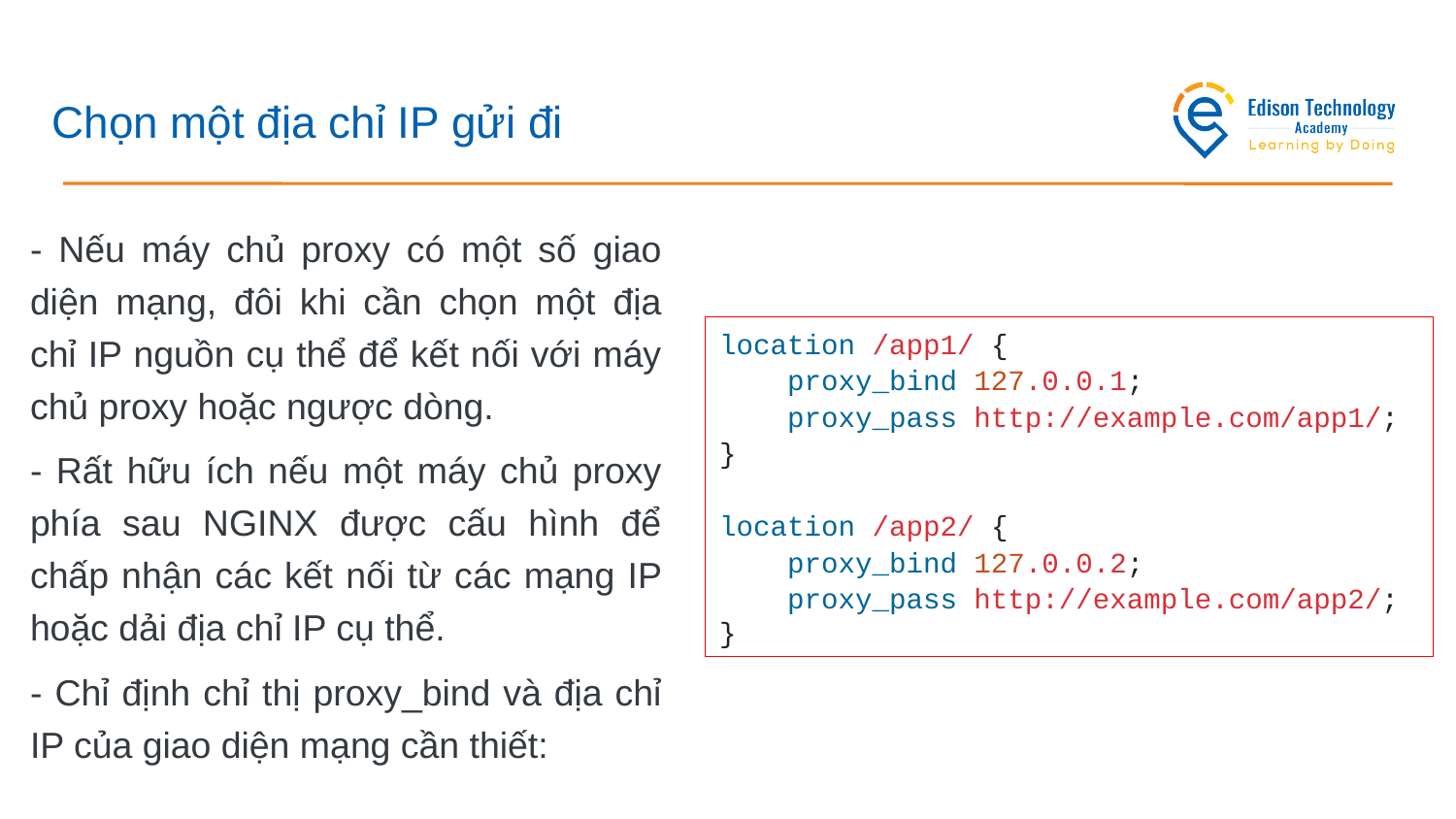

# Chọn một địa chỉ IP gửi đi
- Nếu máy chủ proxy có một số giao diện mạng, đôi khi cần chọn một địa chỉ IP nguồn cụ thể để kết nối với máy chủ proxy hoặc ngược dòng.
- Rất hữu ích nếu một máy chủ proxy phía sau NGINX được cấu hình để chấp nhận các kết nối từ các mạng IP hoặc dải địa chỉ IP cụ thể.
- Chỉ định chỉ thị proxy_bind và địa chỉ IP của giao diện mạng cần thiết:
location /app1/ {
    proxy_bind 127.0.0.1;
    proxy_pass http://example.com/app1/;
}

location /app2/ {
    proxy_bind 127.0.0.2;
    proxy_pass http://example.com/app2/;
}